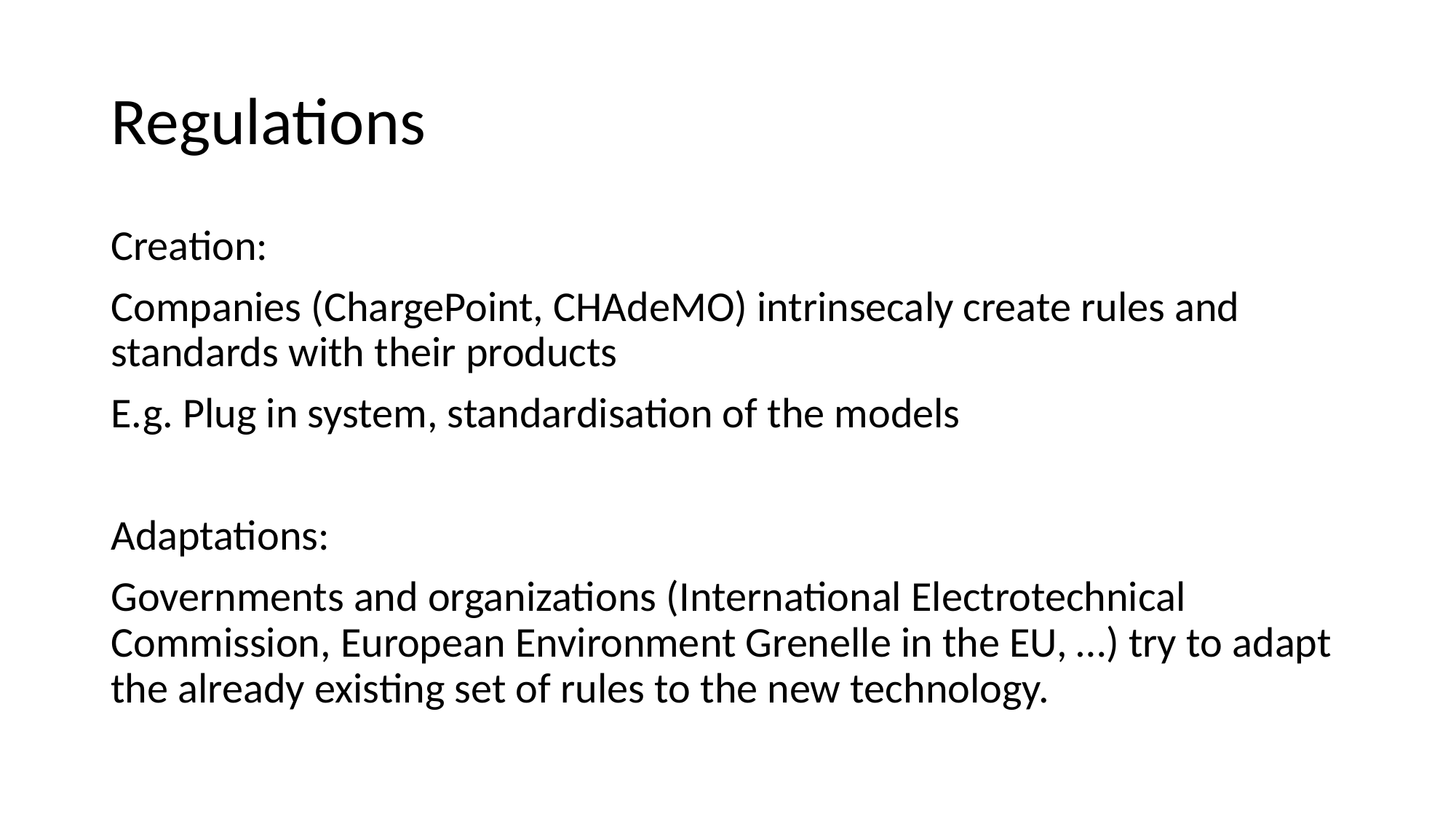

# Regulations
Creation:
Companies (ChargePoint, CHAdeMO) intrinsecaly create rules and standards with their products
E.g. Plug in system, standardisation of the models

Adaptations:
Governments and organizations (International Electrotechnical Commission, European Environment Grenelle in the EU, …) try to adapt the already existing set of rules to the new technology.